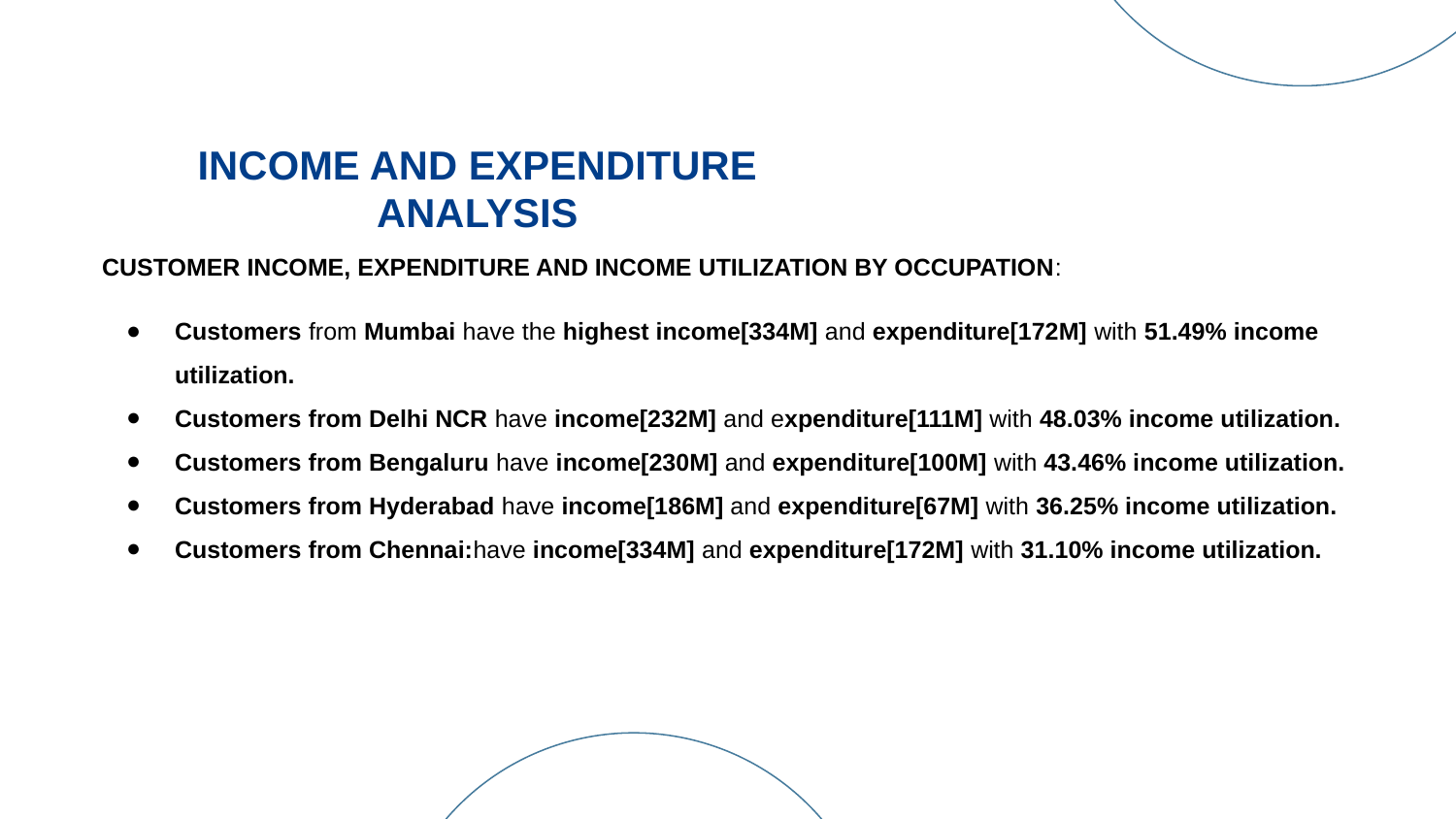

# INCOME AND EXPENDITURE ANALYSIS
CUSTOMER INCOME, EXPENDITURE AND INCOME UTILIZATION BY OCCUPATION:
Customers from Mumbai have the highest income[334M] and expenditure[172M] with 51.49% income utilization.
Customers from Delhi NCR have income[232M] and expenditure[111M] with 48.03% income utilization.
Customers from Bengaluru have income[230M] and expenditure[100M] with 43.46% income utilization.
Customers from Hyderabad have income[186M] and expenditure[67M] with 36.25% income utilization.
Customers from Chennai:have income[334M] and expenditure[172M] with 31.10% income utilization.